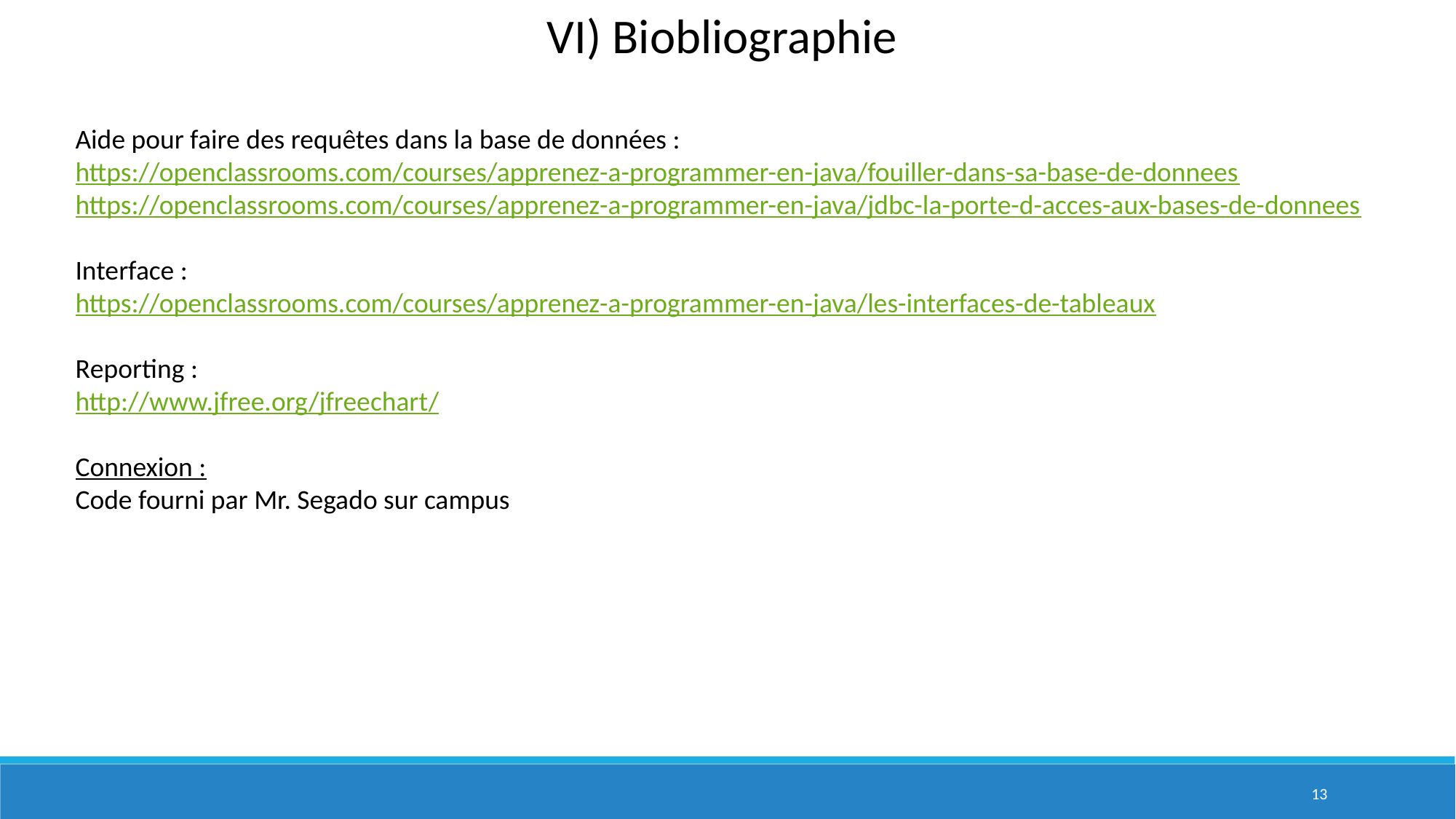

VI) Biobliographie
Aide pour faire des requêtes dans la base de données :
https://openclassrooms.com/courses/apprenez-a-programmer-en-java/fouiller-dans-sa-base-de-donnees
https://openclassrooms.com/courses/apprenez-a-programmer-en-java/jdbc-la-porte-d-acces-aux-bases-de-donnees

Interface :
https://openclassrooms.com/courses/apprenez-a-programmer-en-java/les-interfaces-de-tableaux

Reporting :
http://www.jfree.org/jfreechart/

Connexion :
Code fourni par Mr. Segado sur campus
13